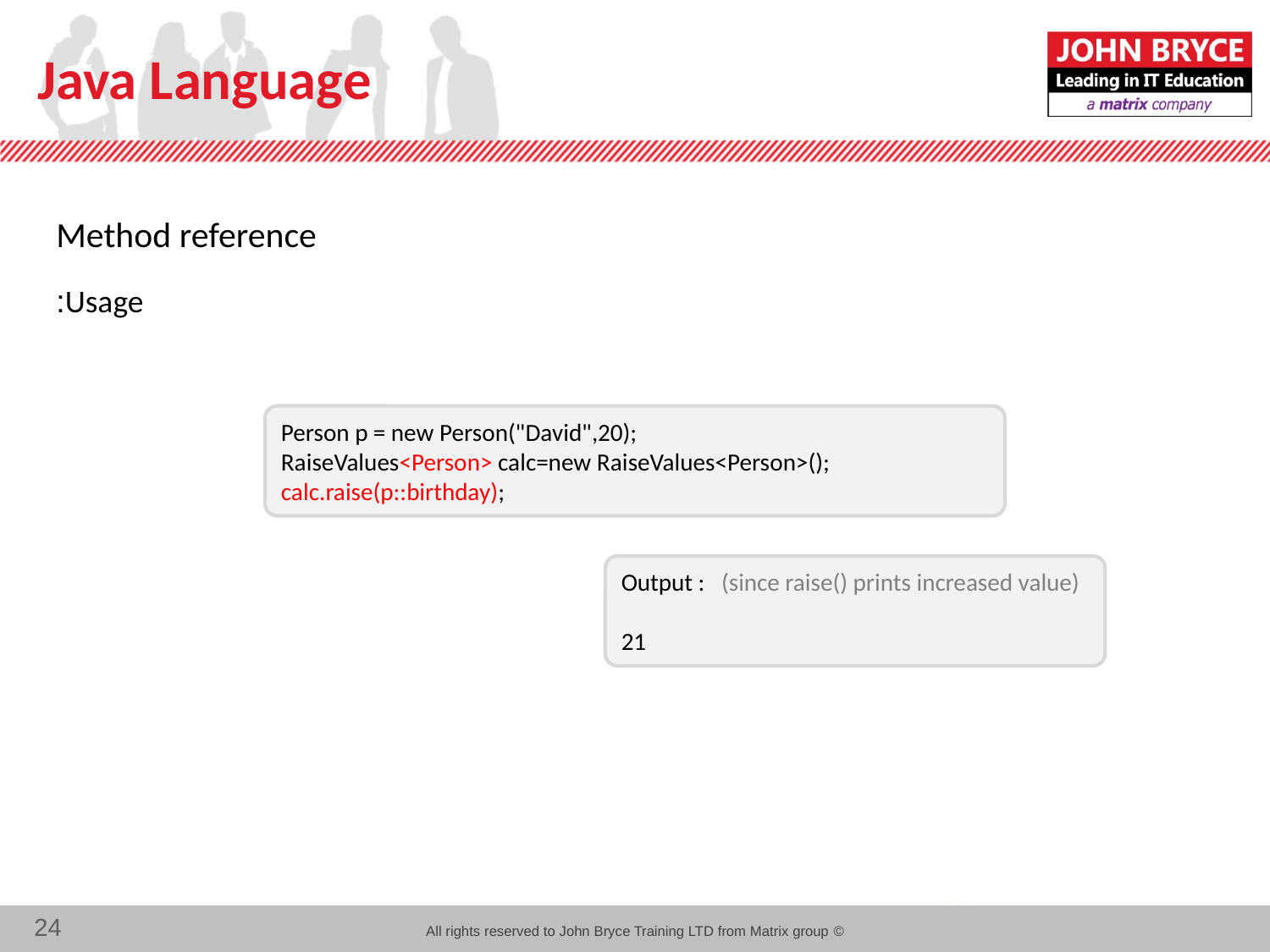

# Java Language
Method reference

Usage:

Person p = new Person("David",20);
RaiseValues<Person> calc=new RaiseValues<Person>();
calc.raise(p::birthday);
Output :   (since raise() prints increased value)

21